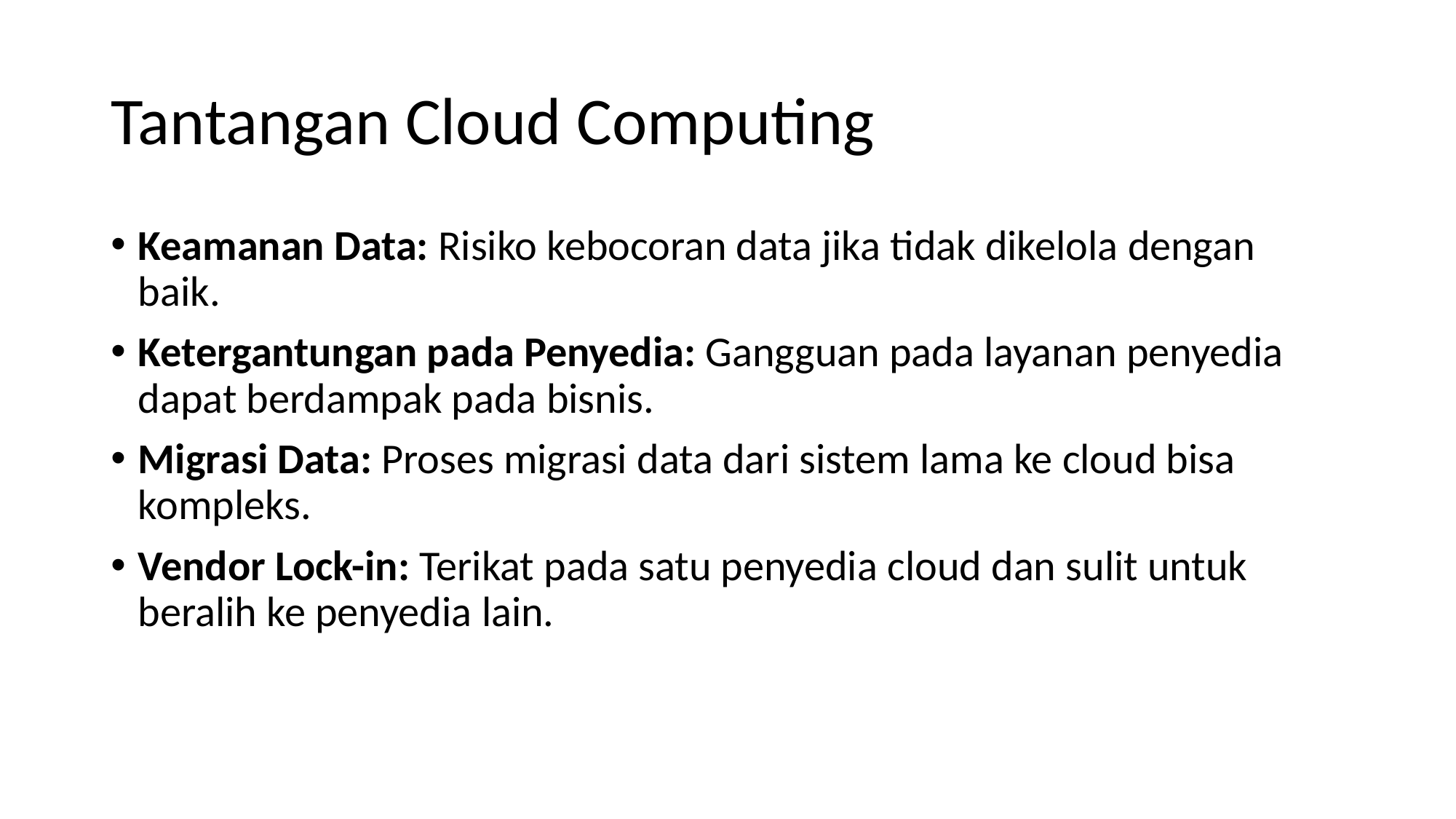

# Tantangan Cloud Computing
Keamanan Data: Risiko kebocoran data jika tidak dikelola dengan baik.
Ketergantungan pada Penyedia: Gangguan pada layanan penyedia dapat berdampak pada bisnis.
Migrasi Data: Proses migrasi data dari sistem lama ke cloud bisa kompleks.
Vendor Lock-in: Terikat pada satu penyedia cloud dan sulit untuk beralih ke penyedia lain.